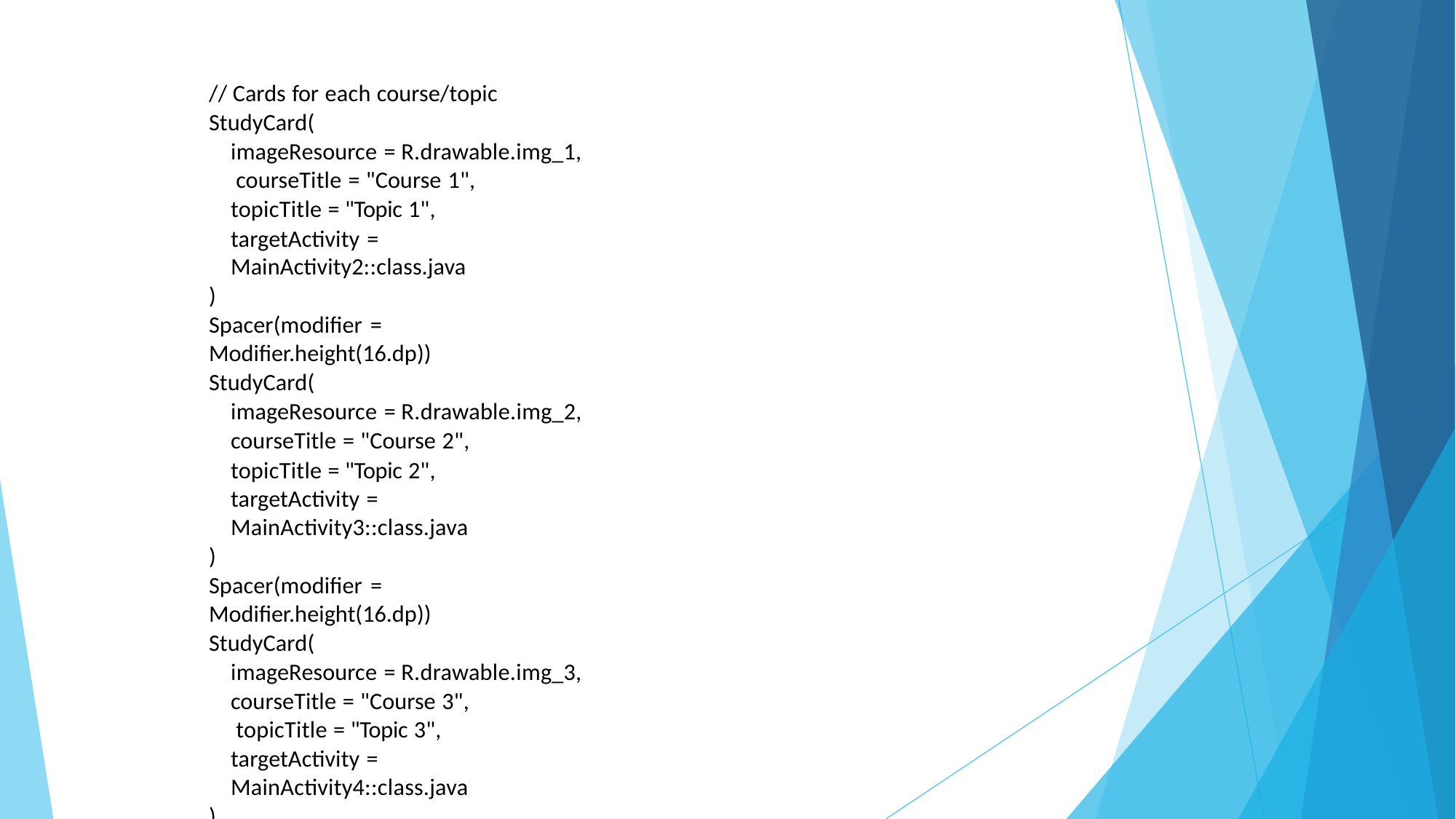

// Cards for each course/topic
StudyCard(
imageResource = R.drawable.img_1,  courseTitle = "Course 1",
topicTitle = "Topic 1",
targetActivity = MainActivity2::class.java
)
Spacer(modifier = Modifier.height(16.dp))
StudyCard(
imageResource = R.drawable.img_2,
courseTitle = "Course 2",
topicTitle = "Topic 2",
targetActivity = MainActivity3::class.java
)
Spacer(modifier = Modifier.height(16.dp))
StudyCard(
imageResource = R.drawable.img_3,
courseTitle = "Course 3",  topicTitle = "Topic 3",
targetActivity = MainActivity4::class.java
)
Spacer(modifier = Modifier.height(16.dp))